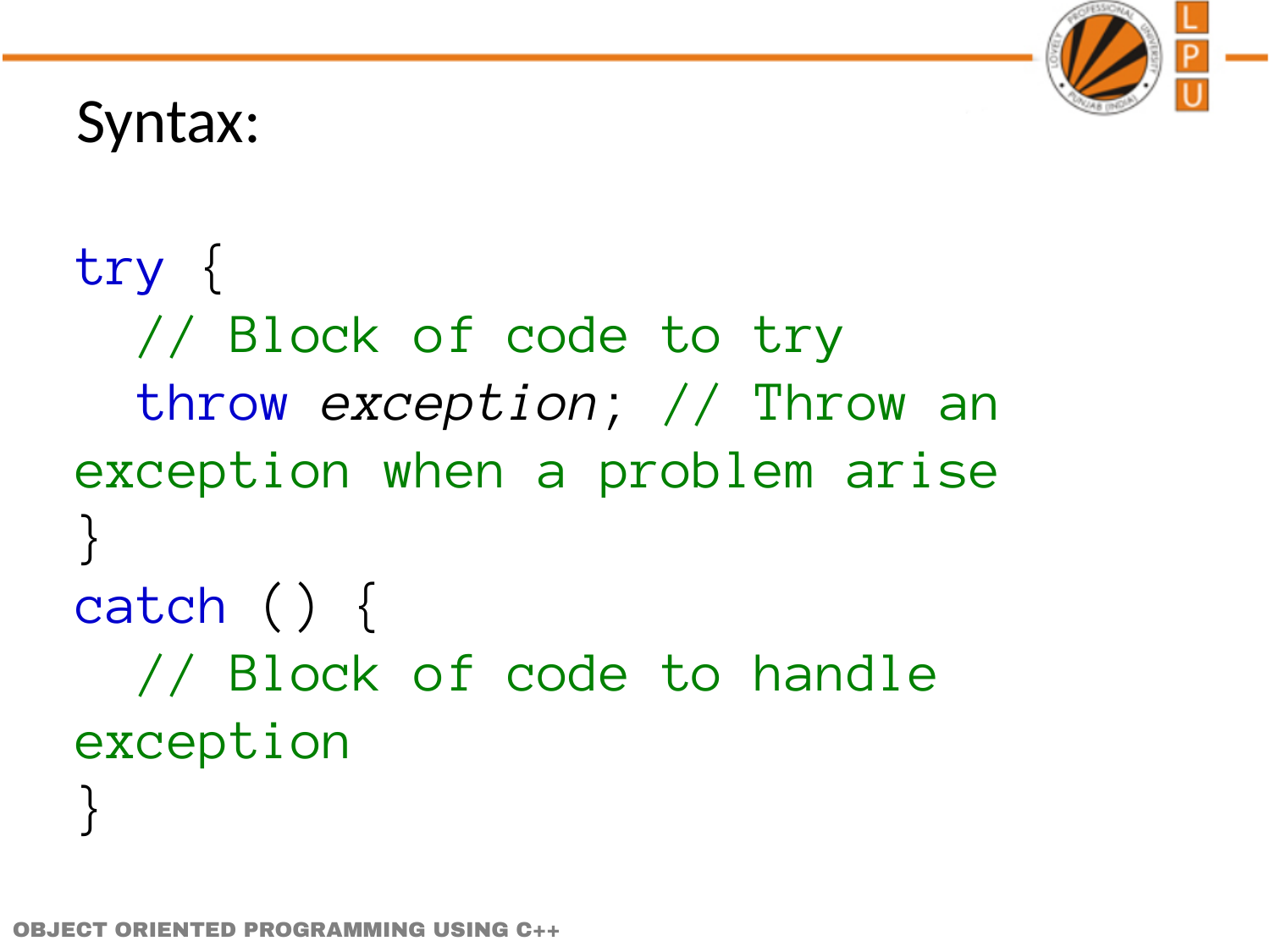

# Syntax:
try {
  // Block of code to try
  throw exception; // Throw an exception when a problem arise
}
catch () {
  // Block of code to handle exception
}